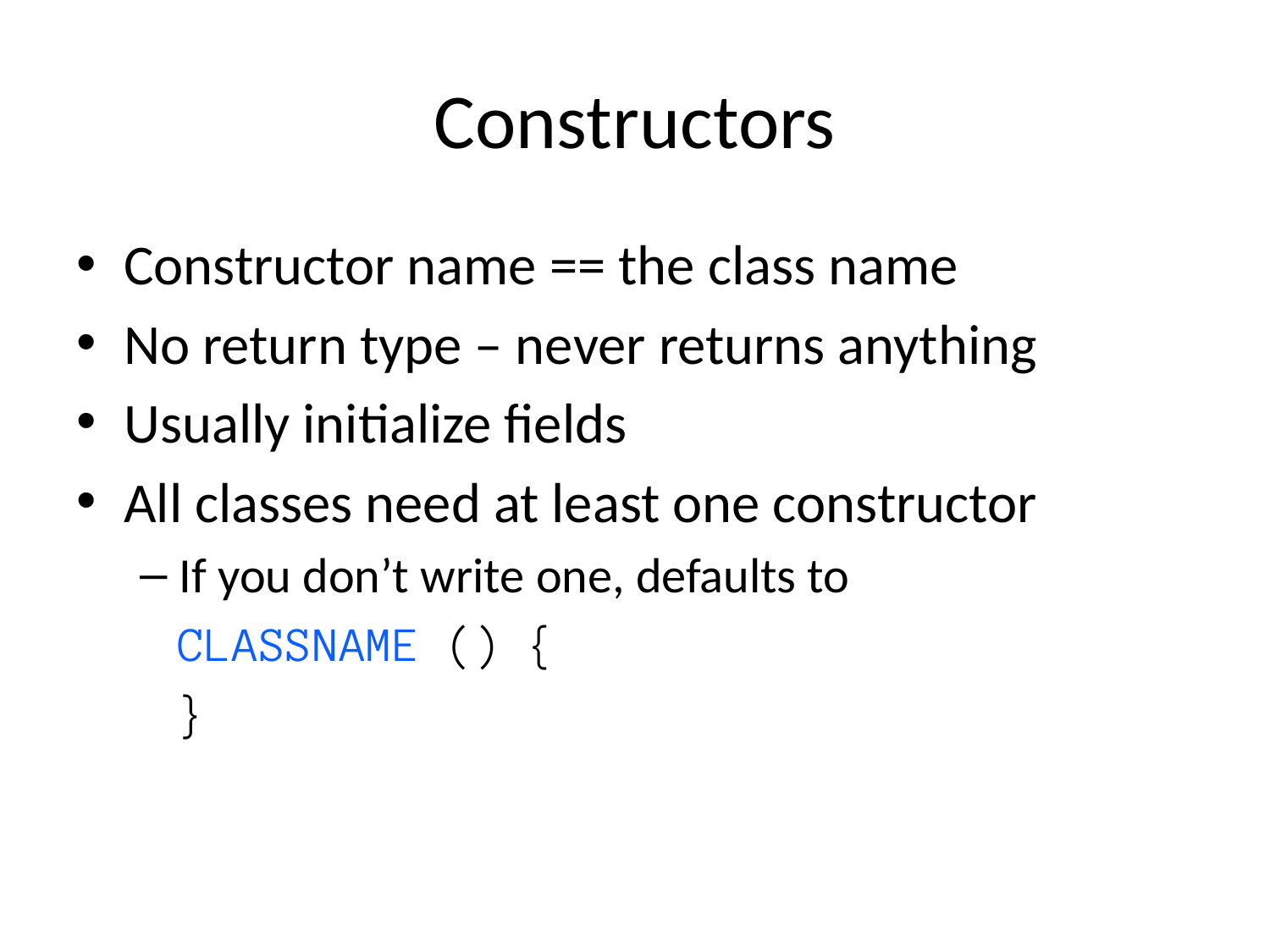

# Constructors
Constructor name == the class name
No return type – never returns anything
Usually initialize fields
All classes need at least one constructor
If you don’t write one, defaults to
	CLASSNAME () {
	}